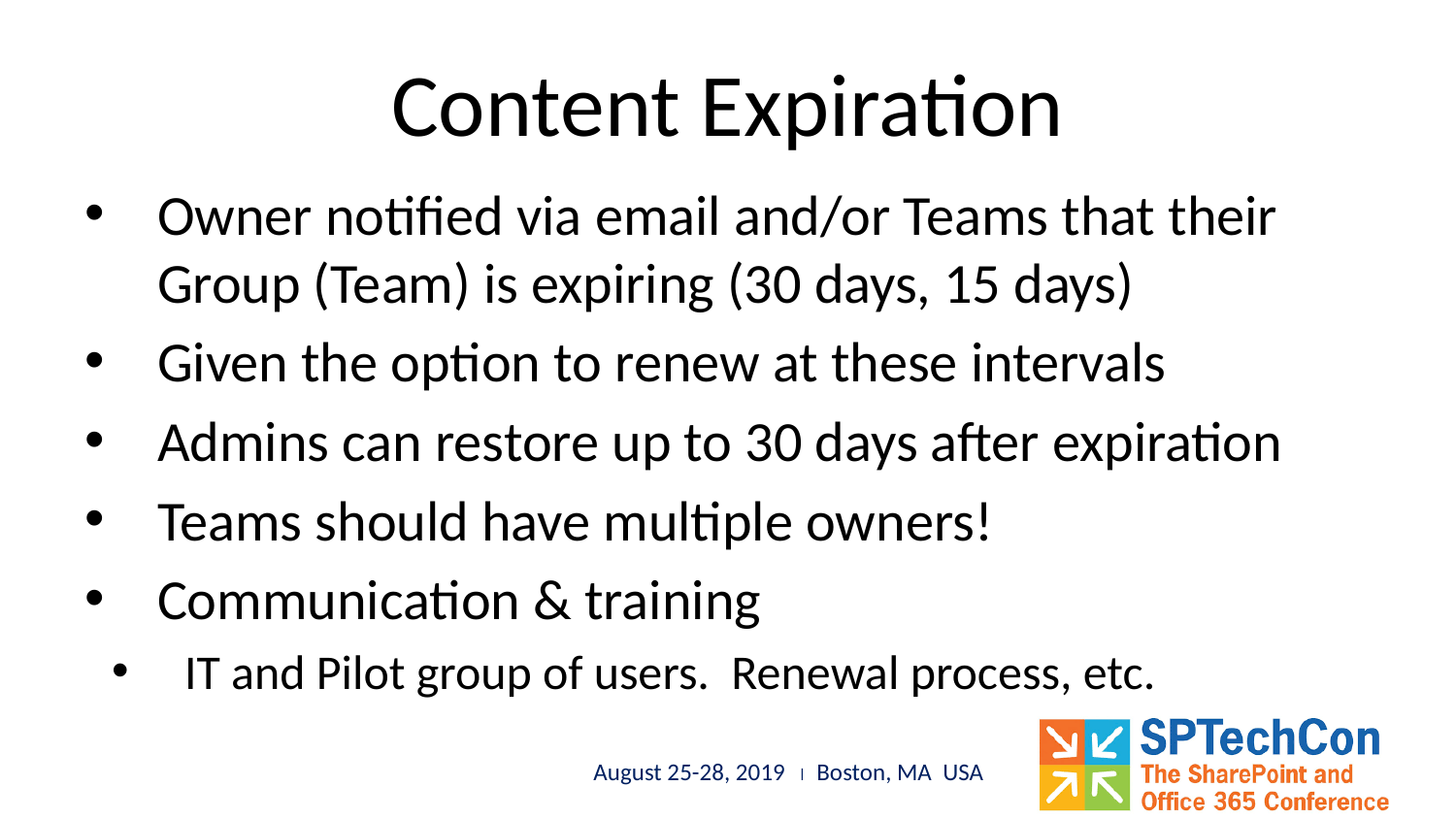

# Content Expiration
Owner notified via email and/or Teams that their Group (Team) is expiring (30 days, 15 days)
Given the option to renew at these intervals
Admins can restore up to 30 days after expiration
Teams should have multiple owners!
Communication & training
IT and Pilot group of users.  Renewal process, etc.